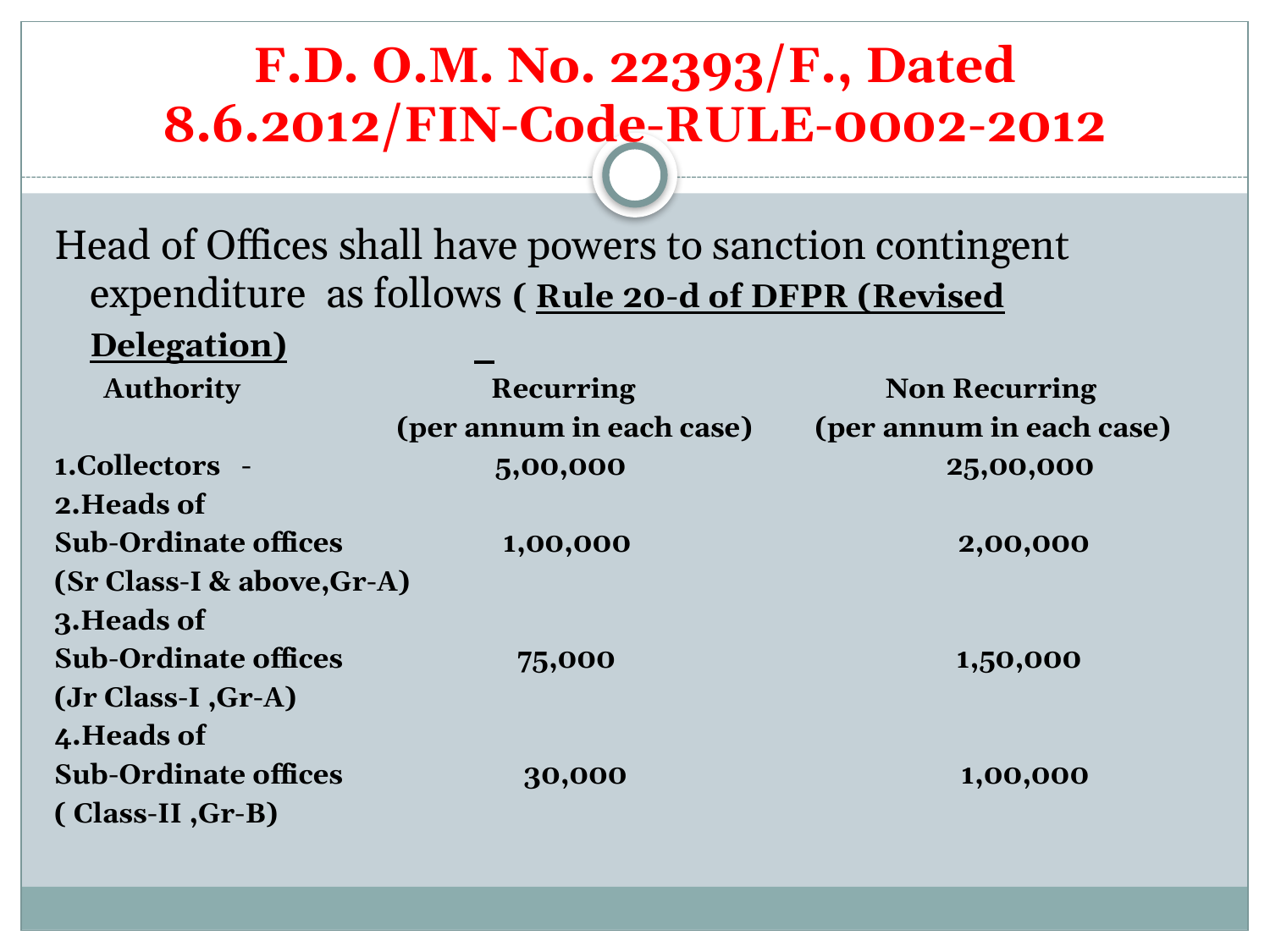

# F.D. O.M. No. 22393/F., Dated 8.6.2012/FIN-Code-RULE-0002-2012
Head of Offices shall have powers to sanction contingent   expenditure  as follows ( Rule 20-d of DFPR (Revised Delegation)
       Authority                                    Recurring                                    Non Recurring
                                                 (per annum in each case)         (per annum in each case)
1.Collectors   -                                   5,00,000                                              25,00,000
2.Heads of
Sub-Ordinate offices                       1,00,000                                               2,00,000
(Sr Class-I & above,Gr-A)
3.Heads of
Sub-Ordinate offices                         75,000                                                 1,50,000
(Jr Class-I ,Gr-A)
4.Heads of
Sub-Ordinate offices                          30,000                                                1,00,000
( Class-II ,Gr-B)